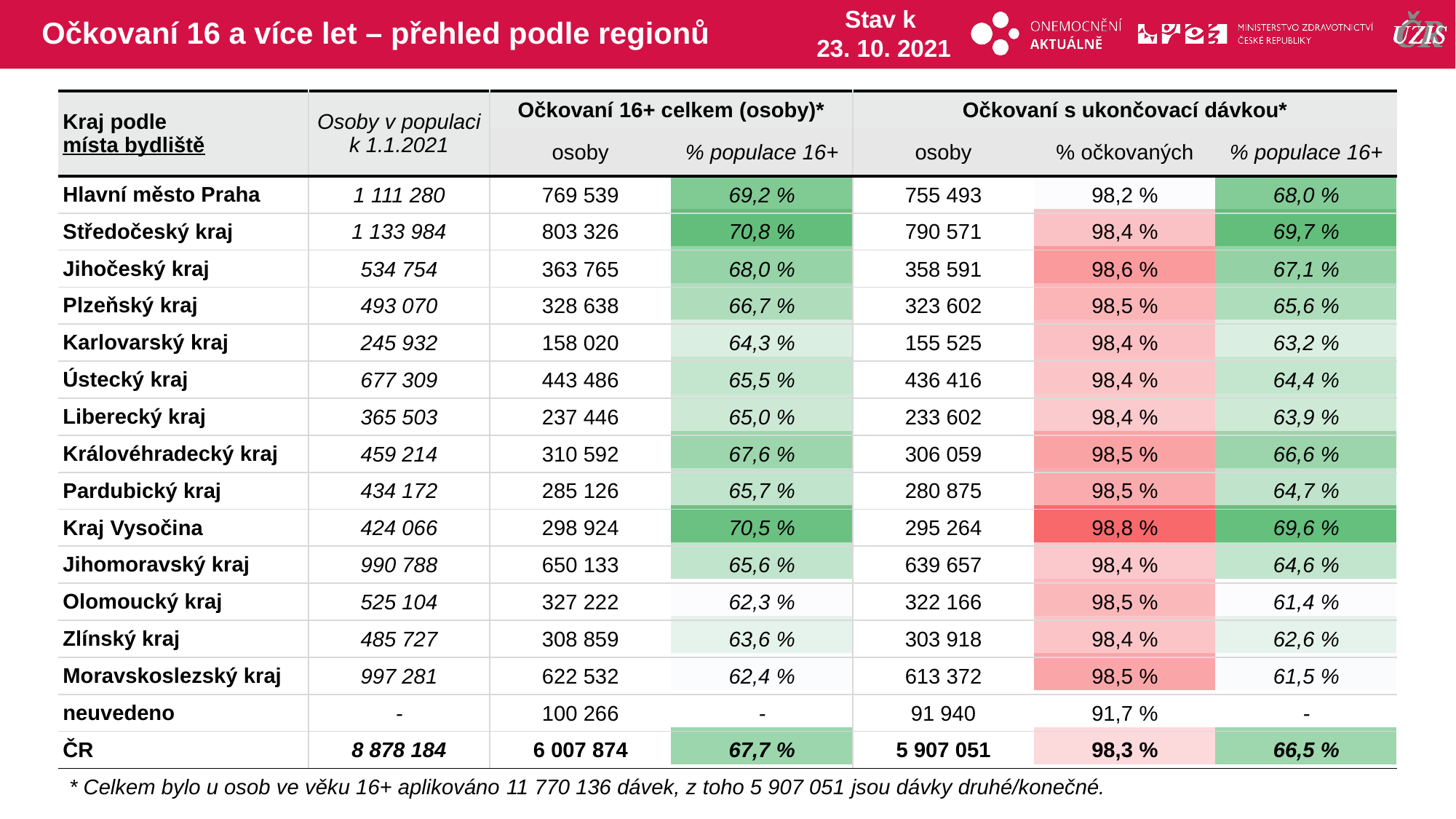

# Očkovaní 16 a více let – přehled podle regionů
Stav k
23. 10. 2021
| Kraj podle místa bydliště | Osoby v populaci k 1.1.2021 | Očkovaní 16+ celkem (osoby)\* |  | Očkovaní s ukončovací dávkou\* |  |  |
| --- | --- | --- | --- | --- | --- | --- |
|  |  | osoby | % populace 16+ | osoby | % očkovaných | % populace 16+ |
| Hlavní město Praha | 1 111 280 | 769 539 | 69,2 % | 755 493 | 98,2 % | 68,0 % |
| Středočeský kraj | 1 133 984 | 803 326 | 70,8 % | 790 571 | 98,4 % | 69,7 % |
| Jihočeský kraj | 534 754 | 363 765 | 68,0 % | 358 591 | 98,6 % | 67,1 % |
| Plzeňský kraj | 493 070 | 328 638 | 66,7 % | 323 602 | 98,5 % | 65,6 % |
| Karlovarský kraj | 245 932 | 158 020 | 64,3 % | 155 525 | 98,4 % | 63,2 % |
| Ústecký kraj | 677 309 | 443 486 | 65,5 % | 436 416 | 98,4 % | 64,4 % |
| Liberecký kraj | 365 503 | 237 446 | 65,0 % | 233 602 | 98,4 % | 63,9 % |
| Královéhradecký kraj | 459 214 | 310 592 | 67,6 % | 306 059 | 98,5 % | 66,6 % |
| Pardubický kraj | 434 172 | 285 126 | 65,7 % | 280 875 | 98,5 % | 64,7 % |
| Kraj Vysočina | 424 066 | 298 924 | 70,5 % | 295 264 | 98,8 % | 69,6 % |
| Jihomoravský kraj | 990 788 | 650 133 | 65,6 % | 639 657 | 98,4 % | 64,6 % |
| Olomoucký kraj | 525 104 | 327 222 | 62,3 % | 322 166 | 98,5 % | 61,4 % |
| Zlínský kraj | 485 727 | 308 859 | 63,6 % | 303 918 | 98,4 % | 62,6 % |
| Moravskoslezský kraj | 997 281 | 622 532 | 62,4 % | 613 372 | 98,5 % | 61,5 % |
| neuvedeno | - | 100 266 | - | 91 940 | 91,7 % | - |
| ČR | 8 878 184 | 6 007 874 | 67,7 % | 5 907 051 | 98,3 % | 66,5 % |
|  |  |  |  |  |  |
| --- | --- | --- | --- | --- | --- |
|  |  |  |  |  |  |
|  |  |  |  |  |  |
|  |  |  |  |  |  |
|  |  |  |  |  |  |
|  |  |  |  |  |  |
|  |  |  |  |  |  |
|  |  |  |  |  |  |
|  |  |  |  |  |  |
|  |  |  |  |  |  |
|  |  |  |  |  |  |
|  |  |  |  |  |  |
|  |  |  |  |  |  |
|  |  |  |  |  |  |
|  |  |  |  |  |  |
|  |  |  |  |  |  |
* Celkem bylo u osob ve věku 16+ aplikováno 11 770 136 dávek, z toho 5 907 051 jsou dávky druhé/konečné.